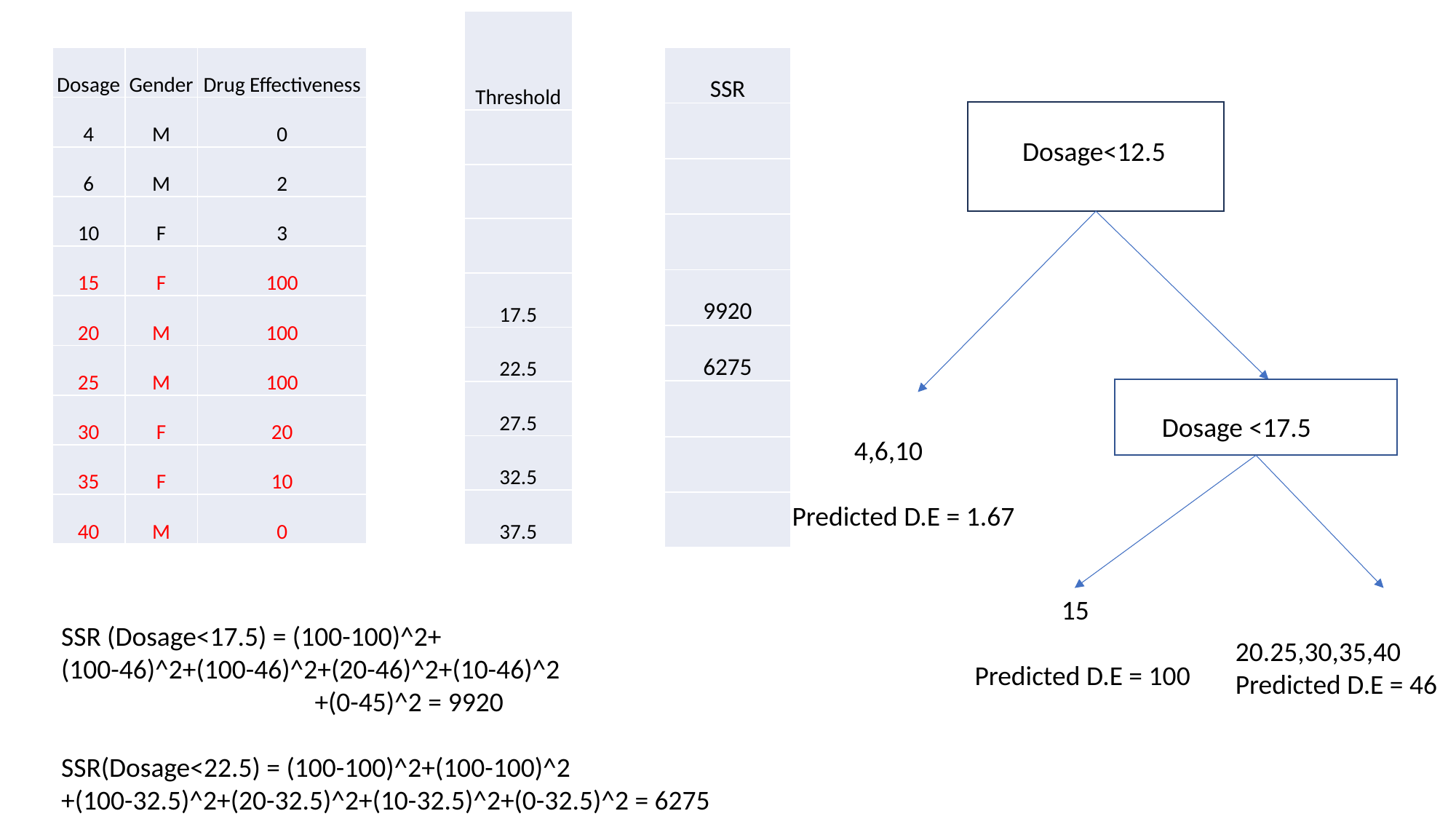

| Threshold |
| --- |
|  |
|  |
|  |
| 17.5 |
| 22.5 |
| 27.5 |
| 32.5 |
| 37.5 |
| SSR |
| --- |
|  |
|  |
|  |
| 9920 |
| 6275 |
|  |
|  |
|  |
| Dosage | Gender | Drug Effectiveness |
| --- | --- | --- |
| 4 | M | 0 |
| 6 | M | 2 |
| 10 | F | 3 |
| 15 | F | 100 |
| 20 | M | 100 |
| 25 | M | 100 |
| 30 | F | 20 |
| 35 | F | 10 |
| 40 | M | 0 |

Dosage<12.5

Dosage <17.5
          4,6,10

Predicted D.E = 1.67
              15

Predicted D.E = 100
       20.25,30,35,40
Predicted D.E = 46
SSR (Dosage<17.5) = (100-100)^2+
(100-46)^2+(100-46)^2+(20-46)^2+(10-46)^2
                                         +(0-45)^2 = 9920

SSR(Dosage<22.5) = (100-100)^2+(100-100)^2
+(100-32.5)^2+(20-32.5)^2+(10-32.5)^2+(0-32.5)^2 = 6275